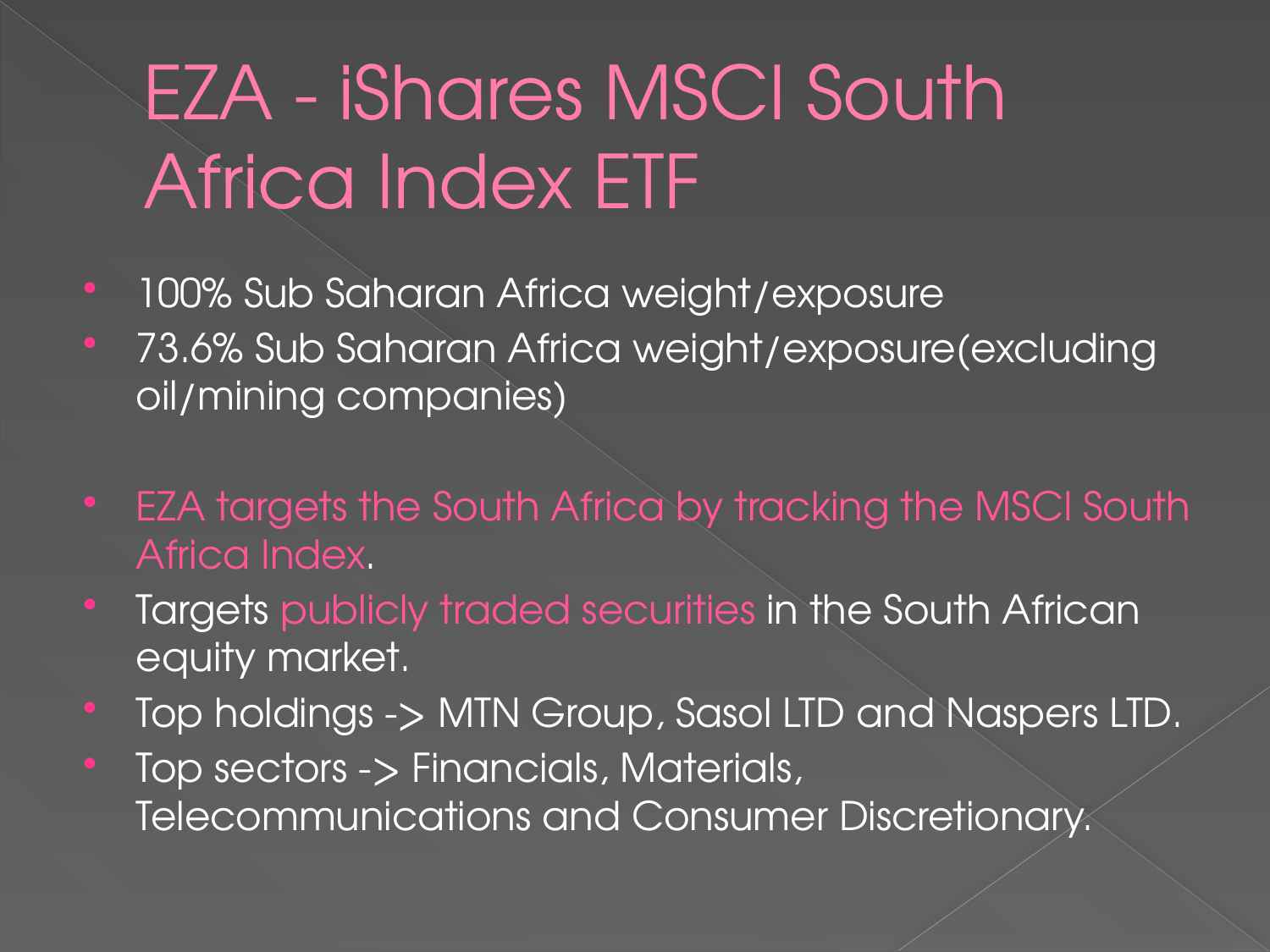

# EZA - iShares MSCI South Africa Index ETF
100% Sub Saharan Africa weight/exposure
73.6% Sub Saharan Africa weight/exposure(excluding oil/mining companies)

EZA targets the South Africa by tracking the MSCI South Africa Index.
Targets publicly traded securities in the South African equity market.
Top holdings -> MTN Group, Sasol LTD and Naspers LTD.
Top sectors -> Financials, Materials, Telecommunications and Consumer Discretionary.